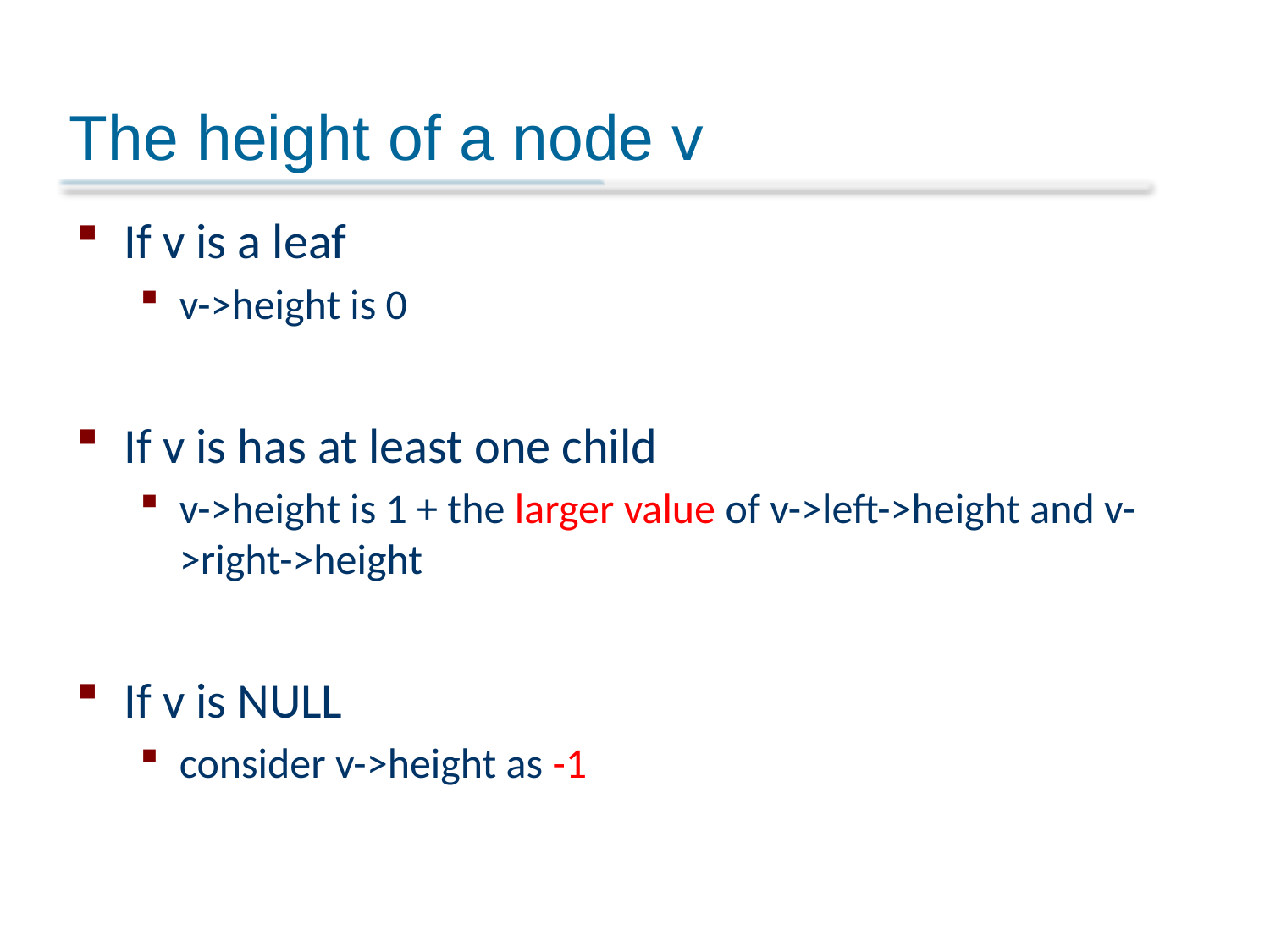

# The height of a node v
If v is a leaf
v->height is 0

If v is has at least one child
v->height is 1 + the larger value of v->left->height and v->right->height

If v is NULL
consider v->height as -1